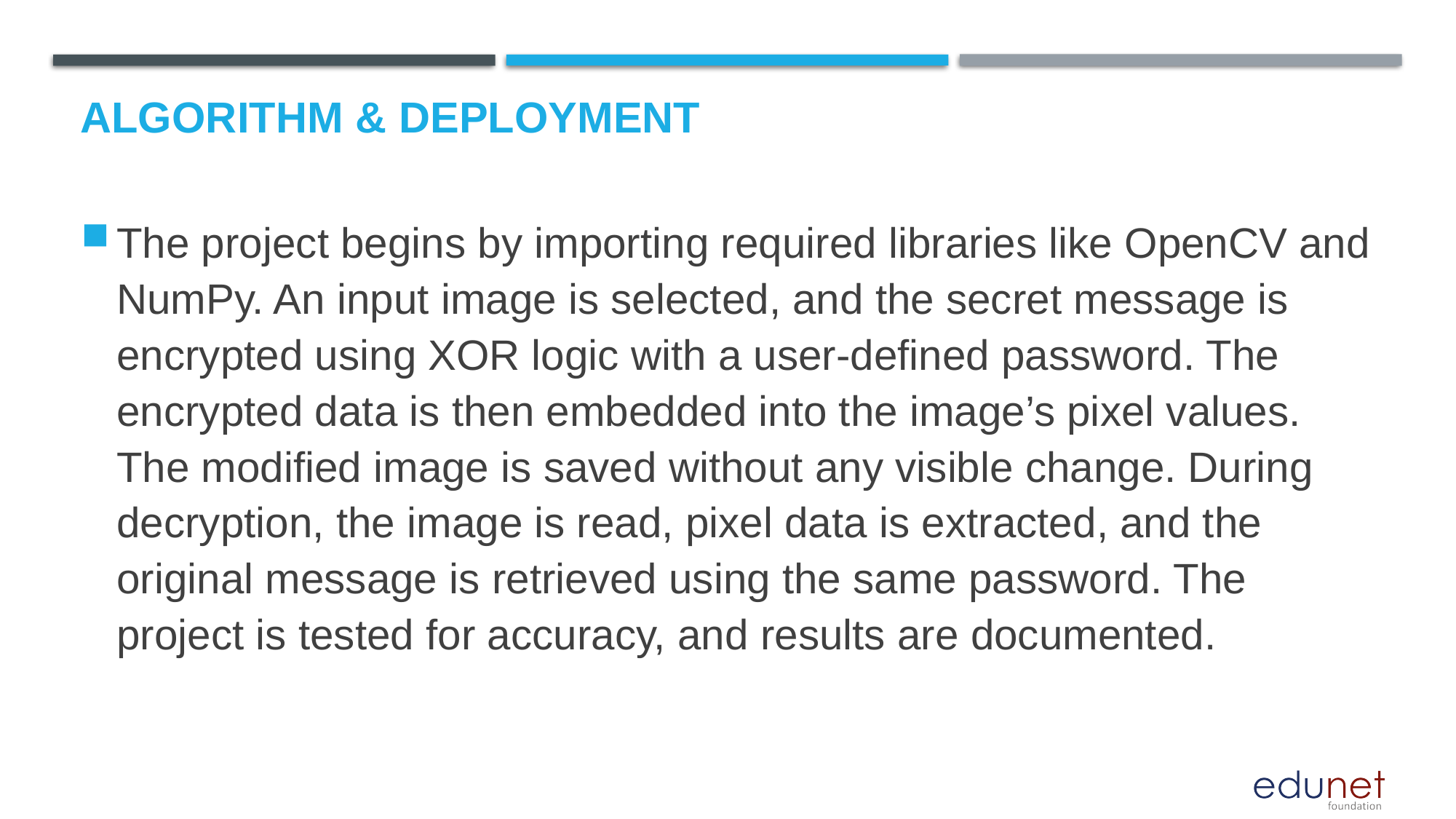

# Algorithm & Deployment
The project begins by importing required libraries like OpenCV and NumPy. An input image is selected, and the secret message is encrypted using XOR logic with a user-defined password. The encrypted data is then embedded into the image’s pixel values. The modified image is saved without any visible change. During decryption, the image is read, pixel data is extracted, and the original message is retrieved using the same password. The project is tested for accuracy, and results are documented.